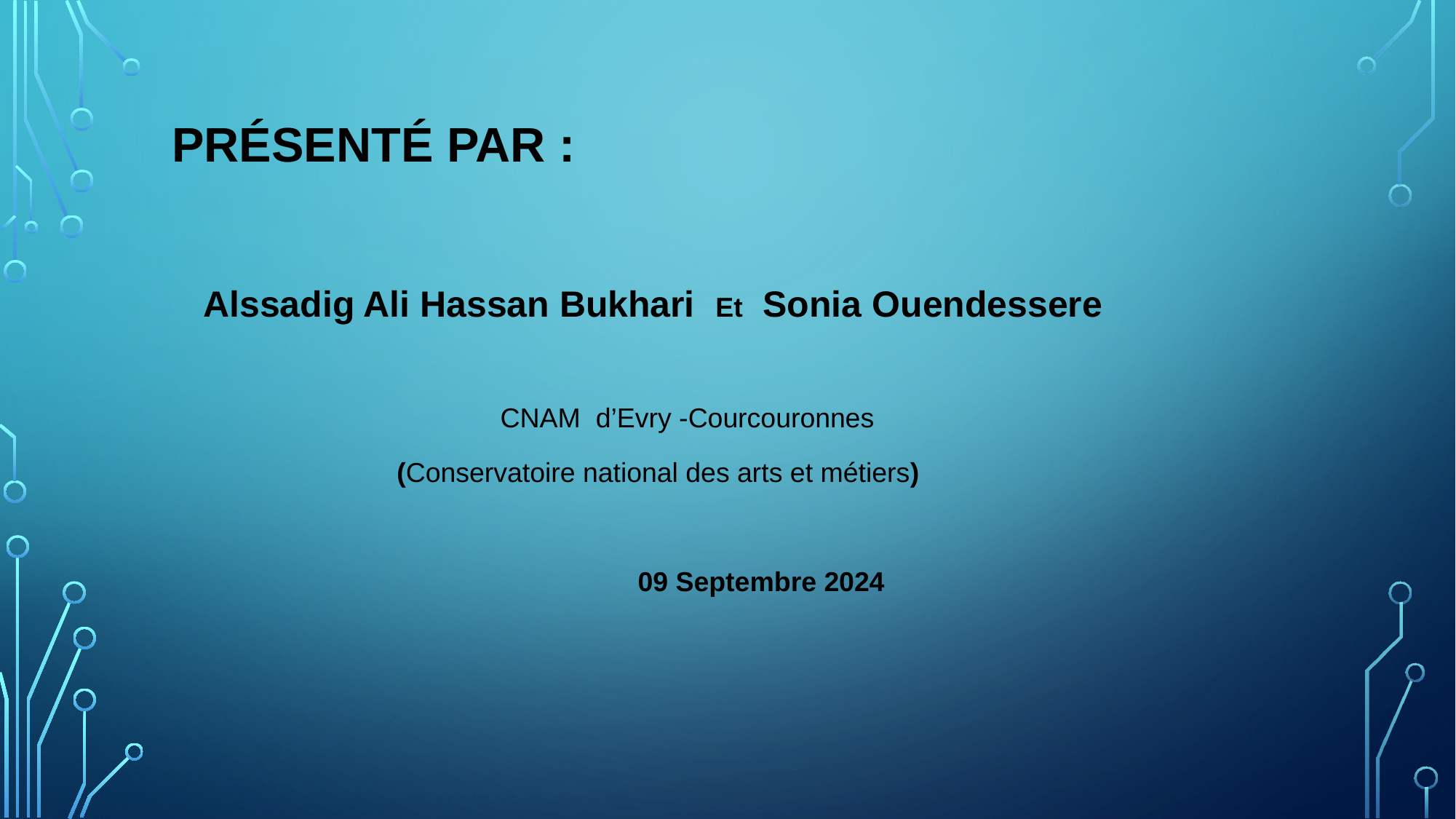

Présenté par :

Alssadig Ali Hassan Bukhari  Et  Sonia Ouendessere

                                                   CNAM  d’Evry -Courcouronnes
(Conservatoire national des arts et métiers)

                           09 Septembre 2024